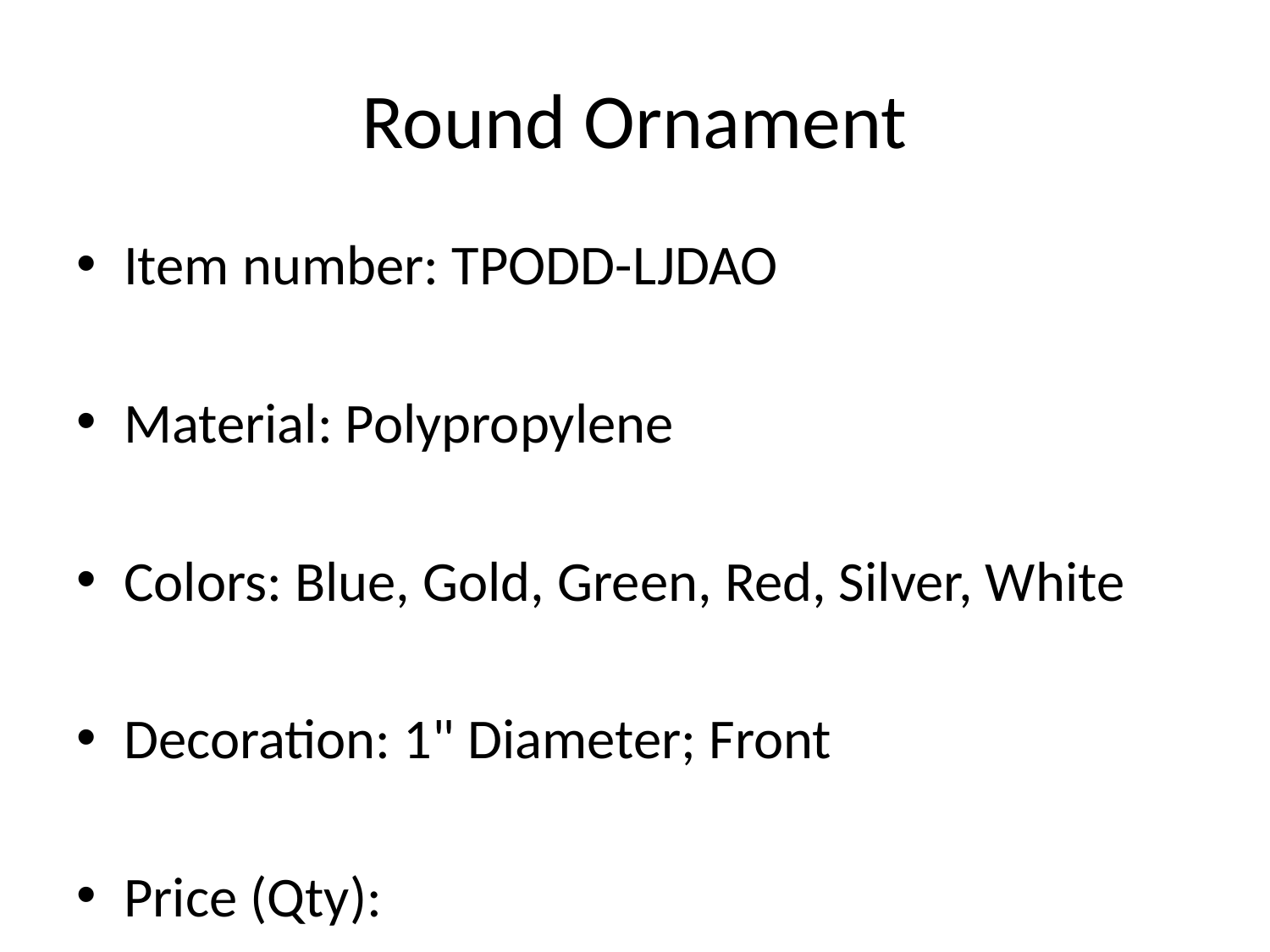

# Round Ornament
Item number: TPODD-LJDAO

Material: Polypropylene

Colors: Blue, Gold, Green, Red, Silver, White

Decoration: 1" Diameter; Front

Price (Qty):
250 - $2.89
500 - $2.51
1000 - $2.18
2500 - $1.90
5000 - $1.65

Price Includes: 1 Color; 1 Location

Packaging and Delivery: Bulk

Units per Carton: 50

Weight per Carton: 6 lbs

Production Time: 3-10 working days